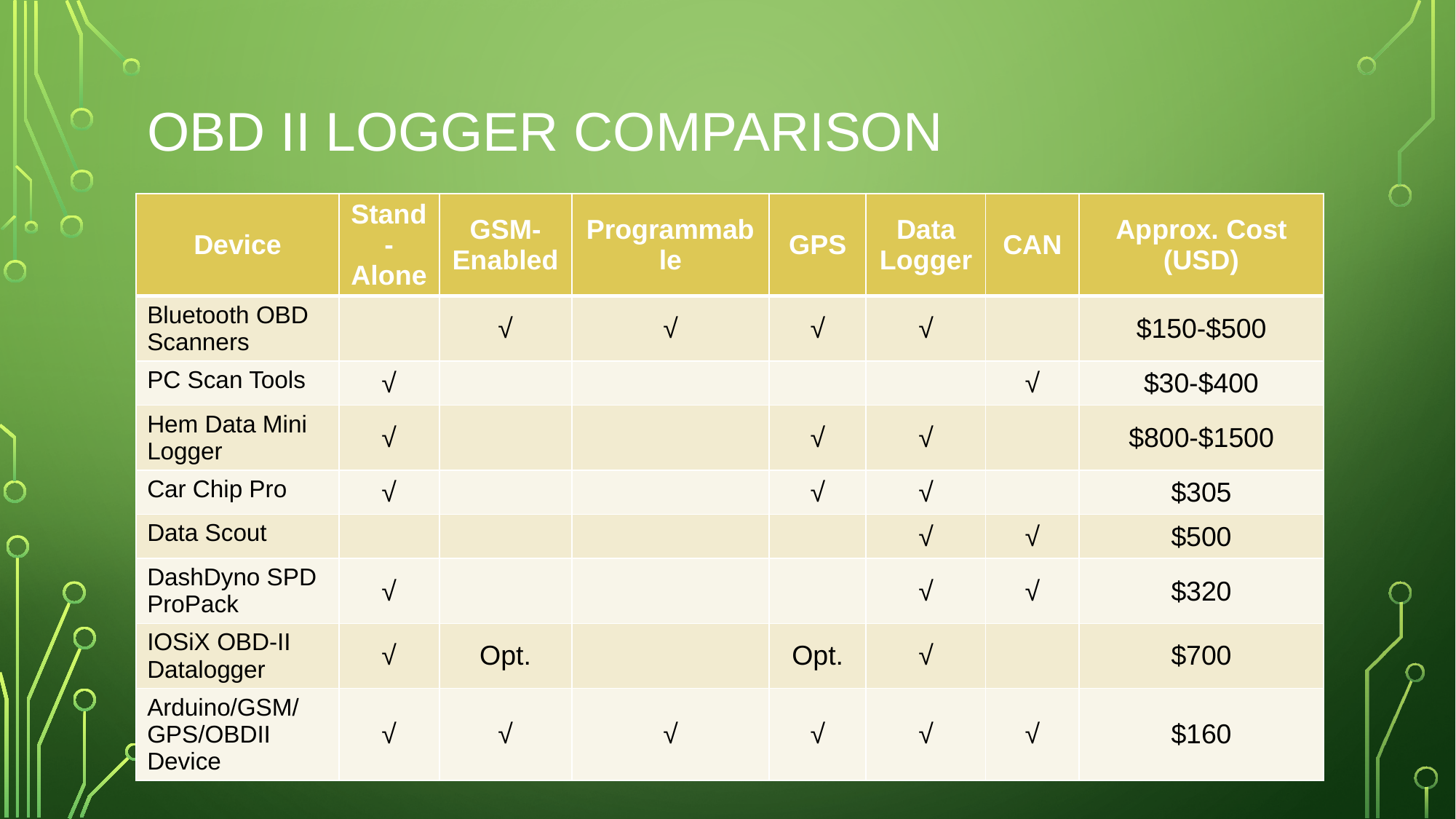

# OBD II Logger comparison
| Device | Stand-Alone | GSM-Enabled | Programmable | GPS | Data Logger | CAN | Approx. Cost (USD) |
| --- | --- | --- | --- | --- | --- | --- | --- |
| Bluetooth OBD Scanners |  | √ | √ | √ | √ |  | $150-$500 |
| PC Scan Tools | √ |  |  |  |  | √ | $30-$400 |
| Hem Data Mini Logger | √ |  |  | √ | √ |  | $800-$1500 |
| Car Chip Pro | √ |  |  | √ | √ |  | $305 |
| Data Scout |  |  |  |  | √ | √ | $500 |
| DashDyno SPD ProPack | √ |  |  |  | √ | √ | $320 |
| IOSiX OBD-II Datalogger | √ | Opt. |  | Opt. | √ |  | $700 |
| Arduino/GSM/GPS/OBDII Device | √ | √ | √ | √ | √ | √ | $160 |